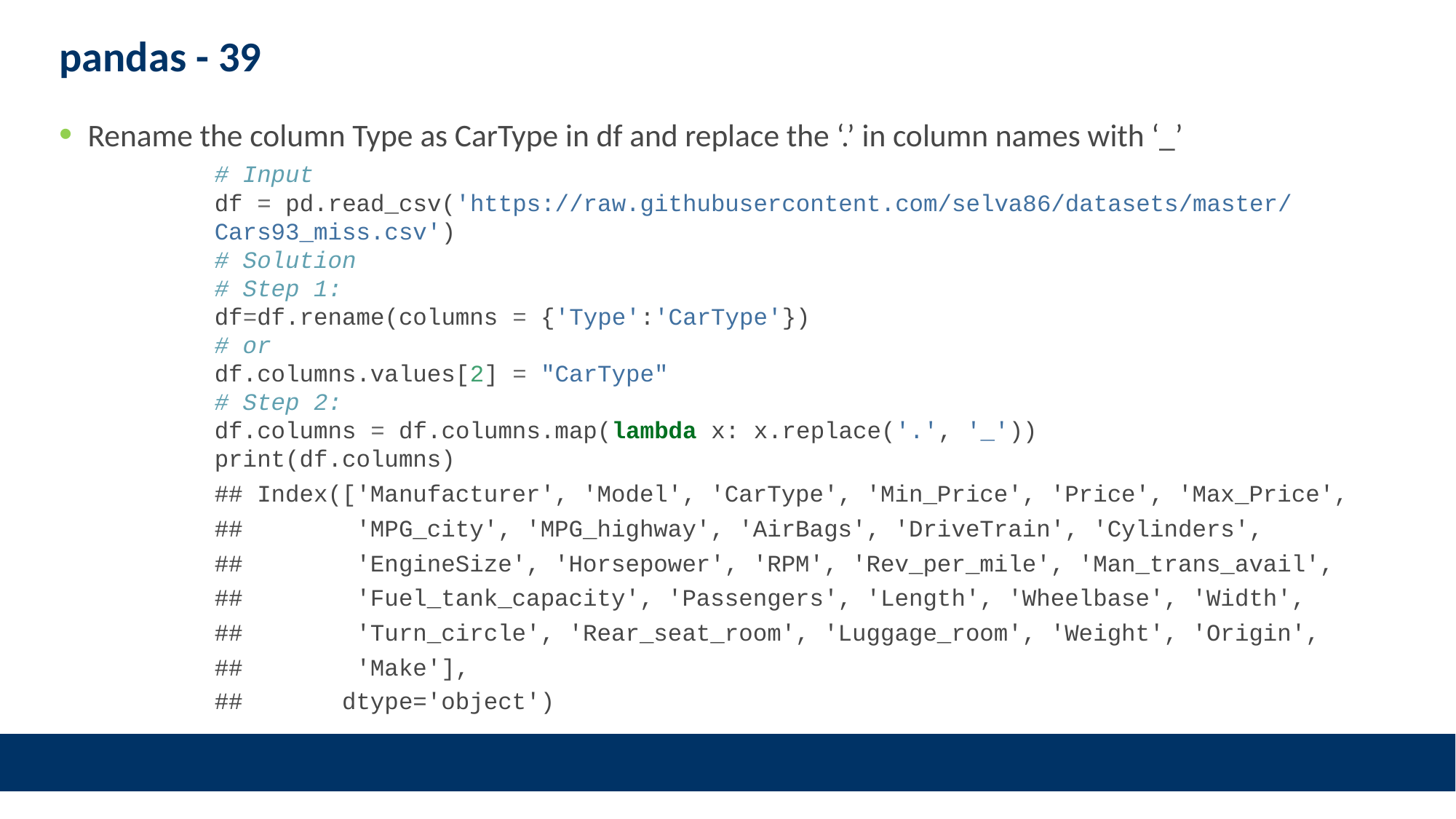

# pandas - 39
Rename the column Type as CarType in df and replace the ‘.’ in column names with ‘_’
# Input df = pd.read_csv('https://raw.githubusercontent.com/selva86/datasets/master/Cars93_miss.csv') # Solution # Step 1: df=df.rename(columns = {'Type':'CarType'}) # or df.columns.values[2] = "CarType" # Step 2: df.columns = df.columns.map(lambda x: x.replace('.', '_')) print(df.columns)
## Index(['Manufacturer', 'Model', 'CarType', 'Min_Price', 'Price', 'Max_Price',
##        'MPG_city', 'MPG_highway', 'AirBags', 'DriveTrain', 'Cylinders',
##        'EngineSize', 'Horsepower', 'RPM', 'Rev_per_mile', 'Man_trans_avail',
##        'Fuel_tank_capacity', 'Passengers', 'Length', 'Wheelbase', 'Width',
##        'Turn_circle', 'Rear_seat_room', 'Luggage_room', 'Weight', 'Origin',
##        'Make'],
##       dtype='object')